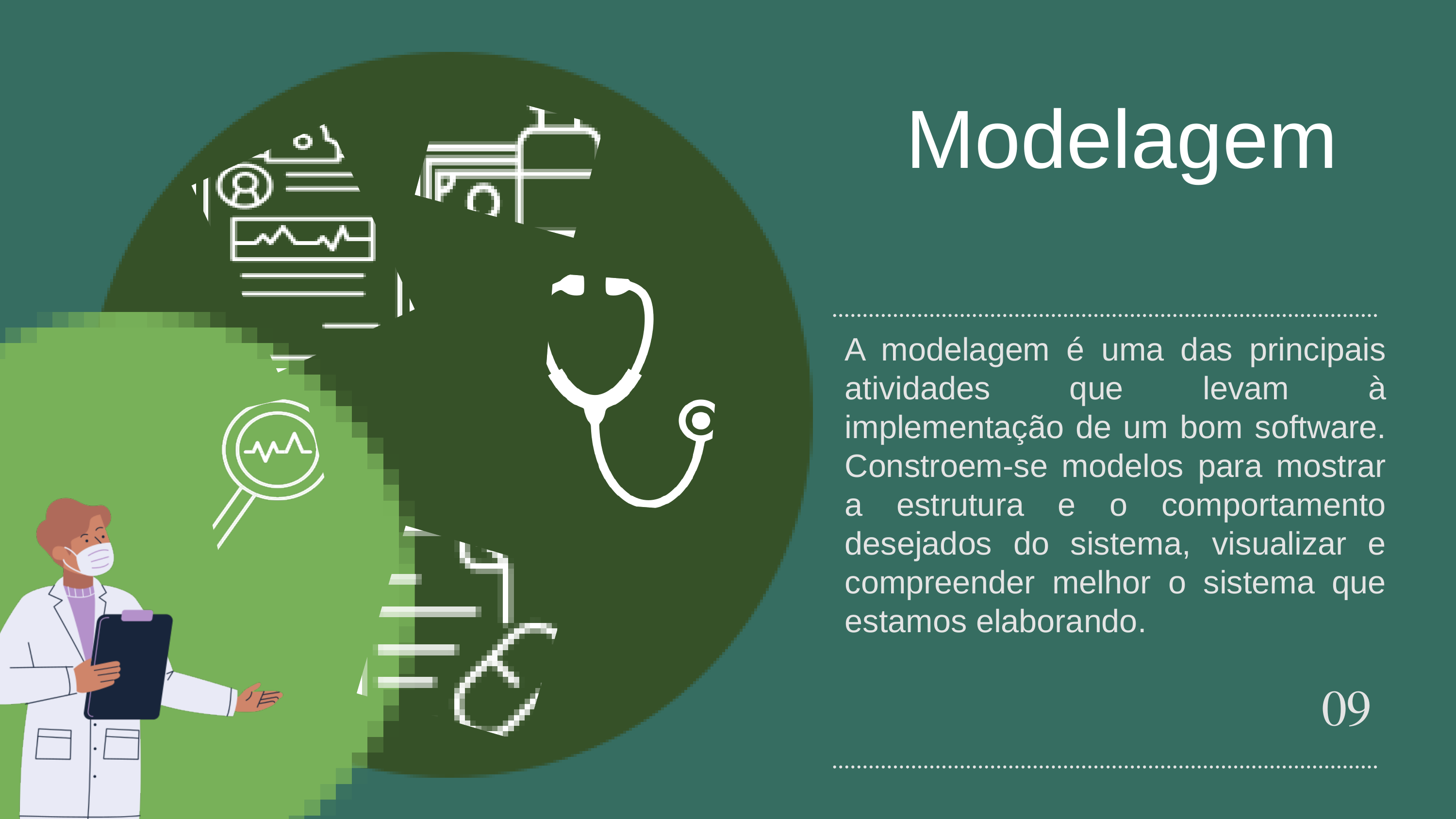

Modelagem

A modelagem é uma das principais atividades que levam à implementação de um bom software. Constroem-se modelos para mostrar a estrutura e o comportamento desejados do sistema, visualizar e compreender melhor o sistema que estamos elaborando.

09